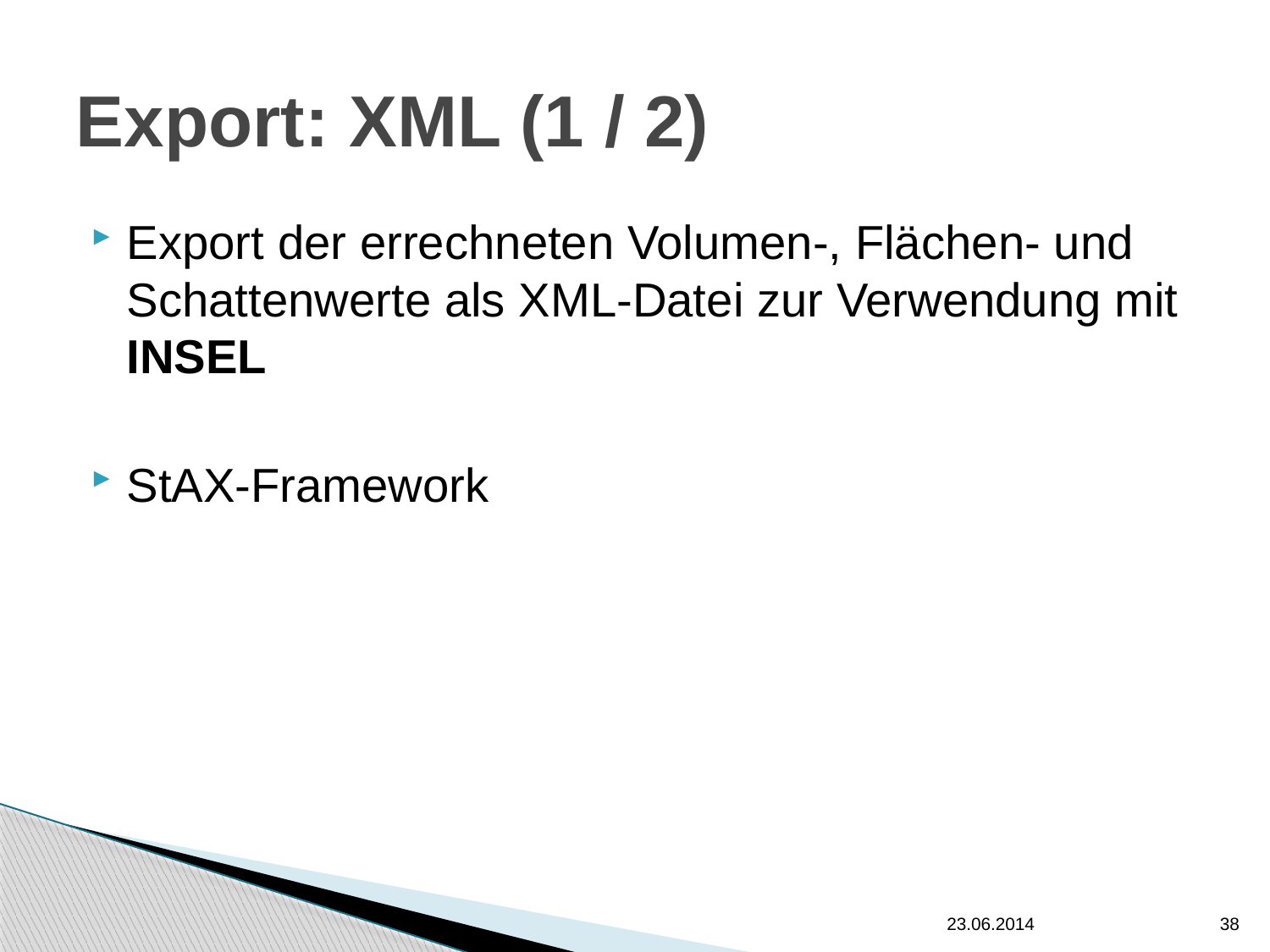

# Export: XML (1 / 2)
Export der errechneten Volumen-, Flächen- und Schattenwerte als XML-Datei zur Verwendung mit INSEL

StAX-Framework
23.06.2014
38